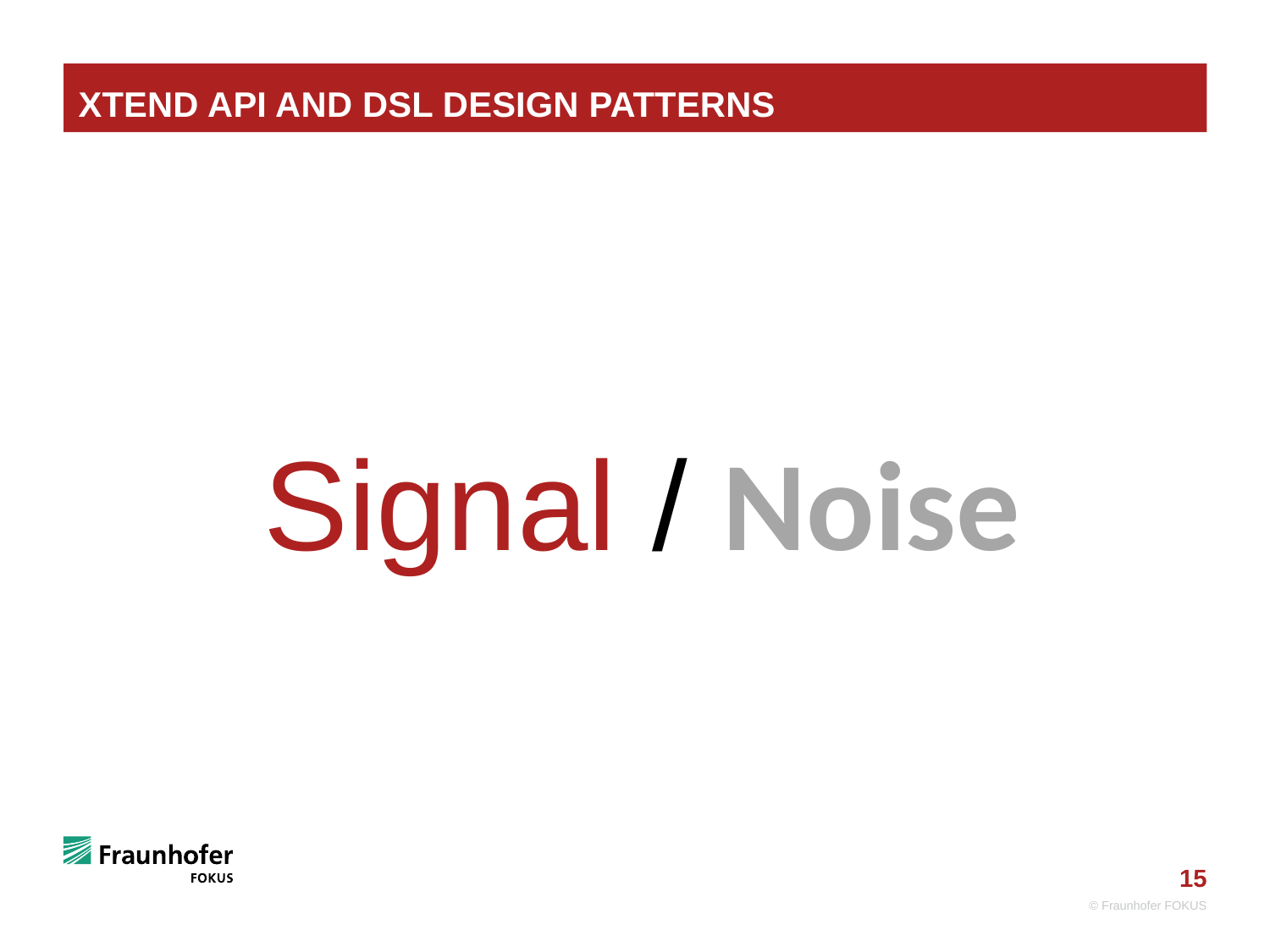

# Xtend API and DSL Design Patterns
Signal / Noise

© Fraunhofer FOKUS